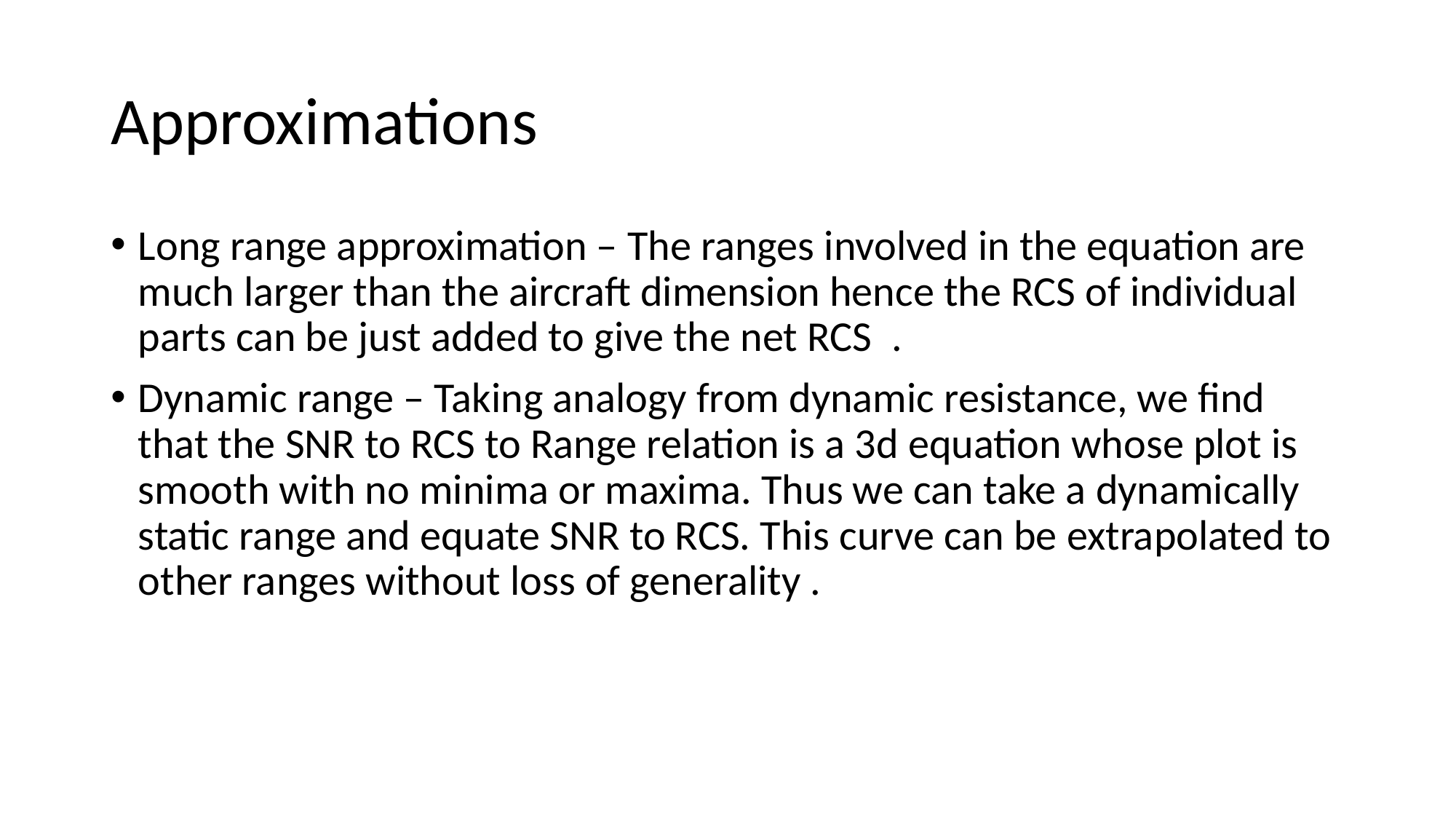

# Approximations
Long range approximation – The ranges involved in the equation are much larger than the aircraft dimension hence the RCS of individual parts can be just added to give the net RCS  .
Dynamic range – Taking analogy from dynamic resistance, we find that the SNR to RCS to Range relation is a 3d equation whose plot is smooth with no minima or maxima. Thus we can take a dynamically static range and equate SNR to RCS. This curve can be extrapolated to other ranges without loss of generality .